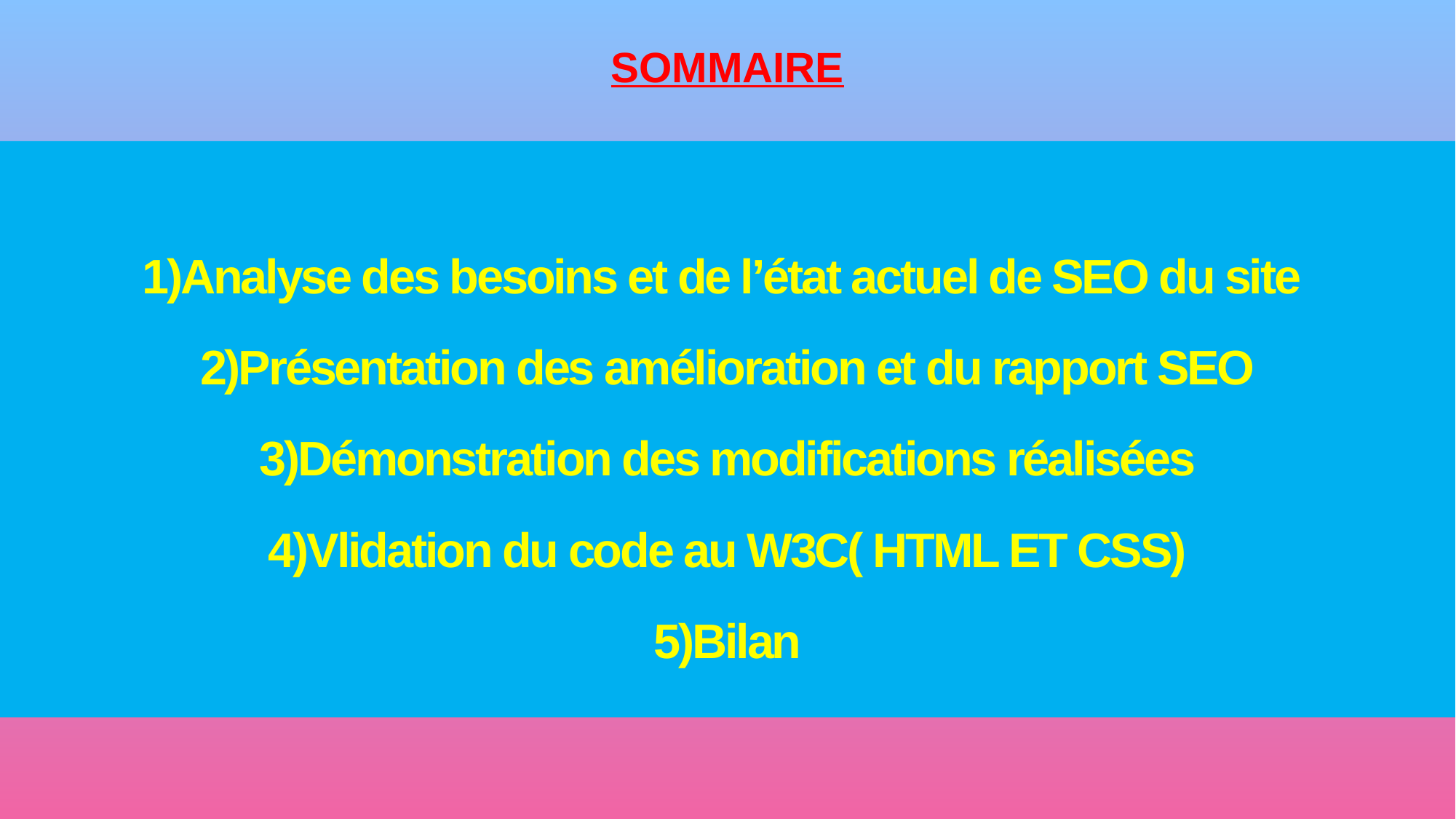

# SOMMAIRE

1)Analyse des besoins et de l’état actuel de SEO du site
2)Présentation des amélioration et du rapport SEO
3)Démonstration des modifications réalisées
4)Vlidation du code au W3C( HTML ET CSS)
5)Bilan

2